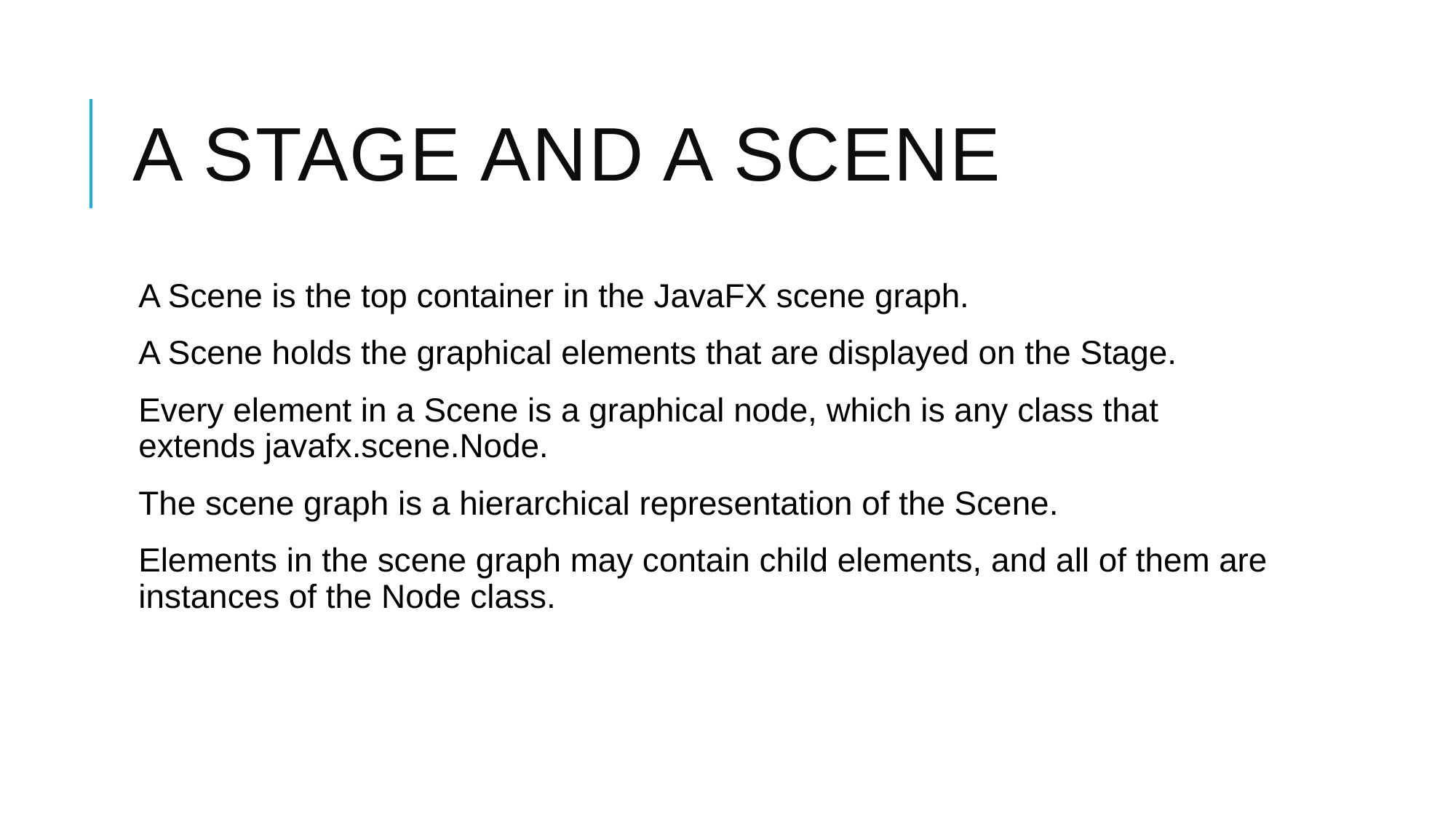

# A Stage and a Scene
A Scene is the top container in the JavaFX scene graph.
A Scene holds the graphical elements that are displayed on the Stage.
Every element in a Scene is a graphical node, which is any class that extends javafx.scene.Node.
The scene graph is a hierarchical representation of the Scene.
Elements in the scene graph may contain child elements, and all of them are instances of the Node class.